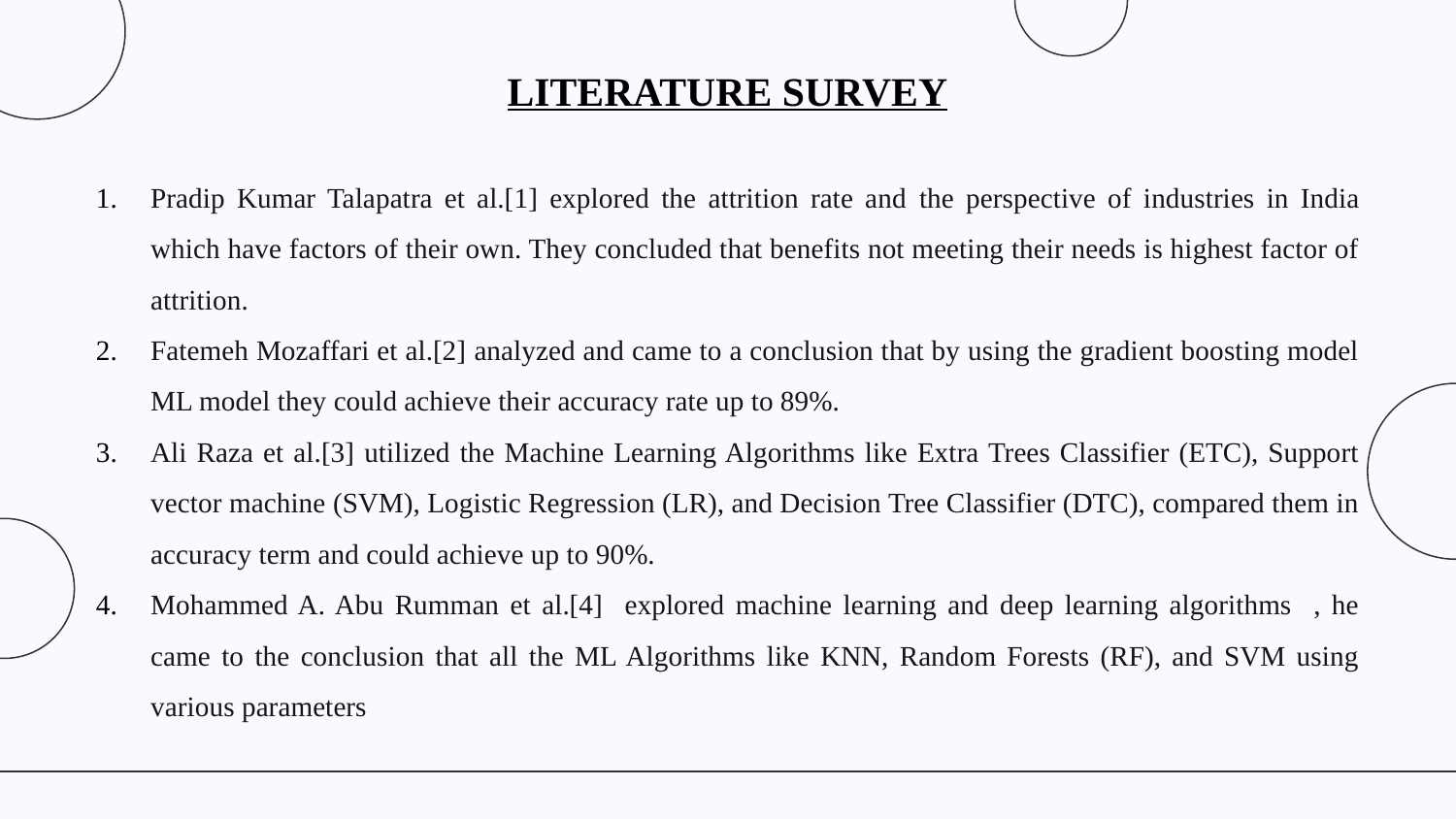

LITERATURE SURVEY

Pradip Kumar Talapatra et al.[1] explored the attrition rate and the perspective of industries in India which have factors of their own. They concluded that benefits not meeting their needs is highest factor of attrition.
Fatemeh Mozaffari et al.[2] analyzed and came to a conclusion that by using the gradient boosting model ML model they could achieve their accuracy rate up to 89%.
Ali Raza et al.[3] utilized the Machine Learning Algorithms like Extra Trees Classifier (ETC), Support vector machine (SVM), Logistic Regression (LR), and Decision Tree Classifier (DTC), compared them in accuracy term and could achieve up to 90%.
Mohammed A. Abu Rumman et al.[4]  explored machine learning and deep learning algorithms  , he came to the conclusion that all the ML Algorithms like KNN, Random Forests (RF), and SVM using various parameters